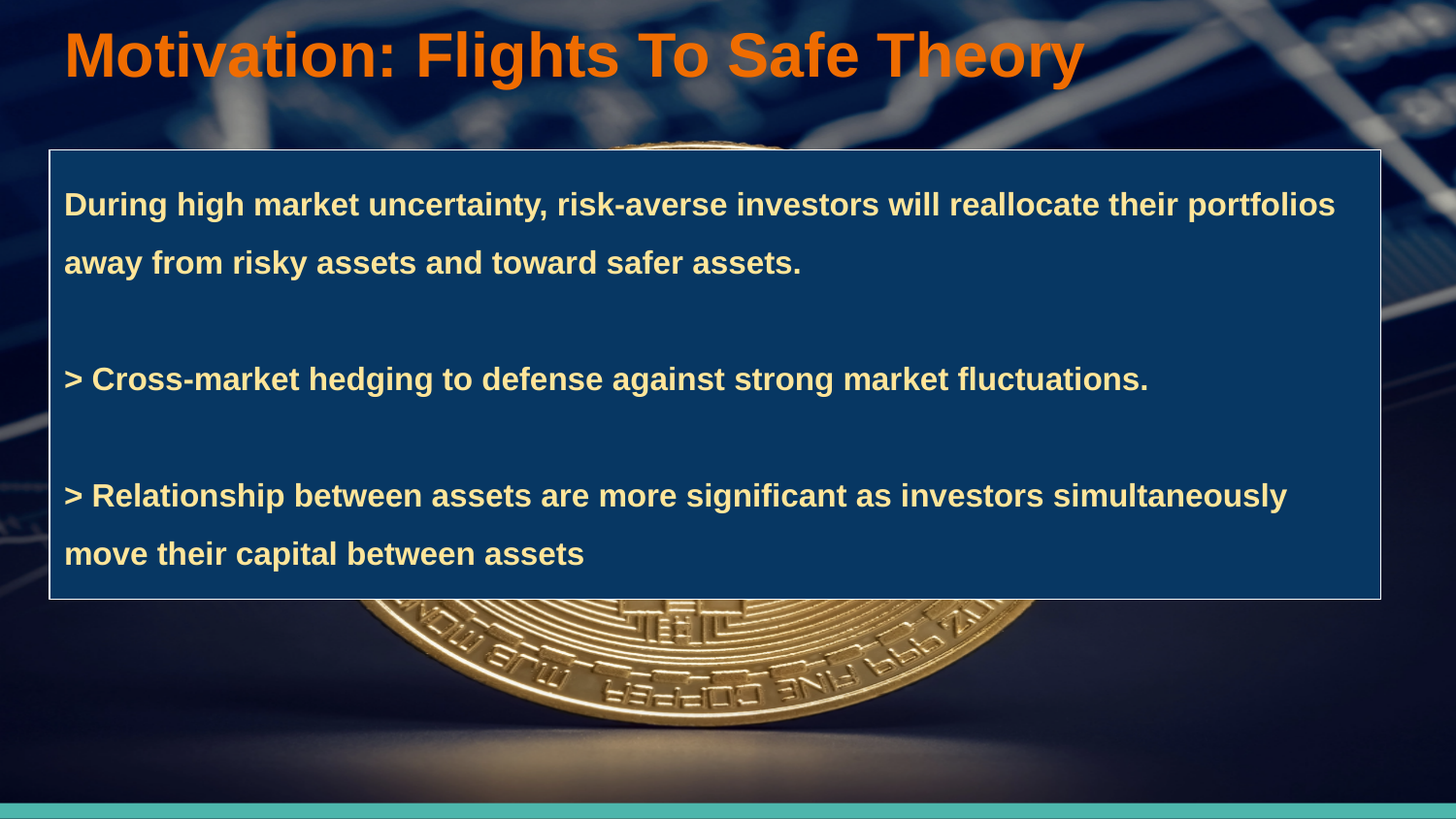

# Motivation: Flights To Safe Theory
During high market uncertainty, risk-averse investors will reallocate their portfolios away from risky assets and toward safer assets.

> Cross-market hedging to defense against strong market fluctuations.

> Relationship between assets are more significant as investors simultaneously move their capital between assets